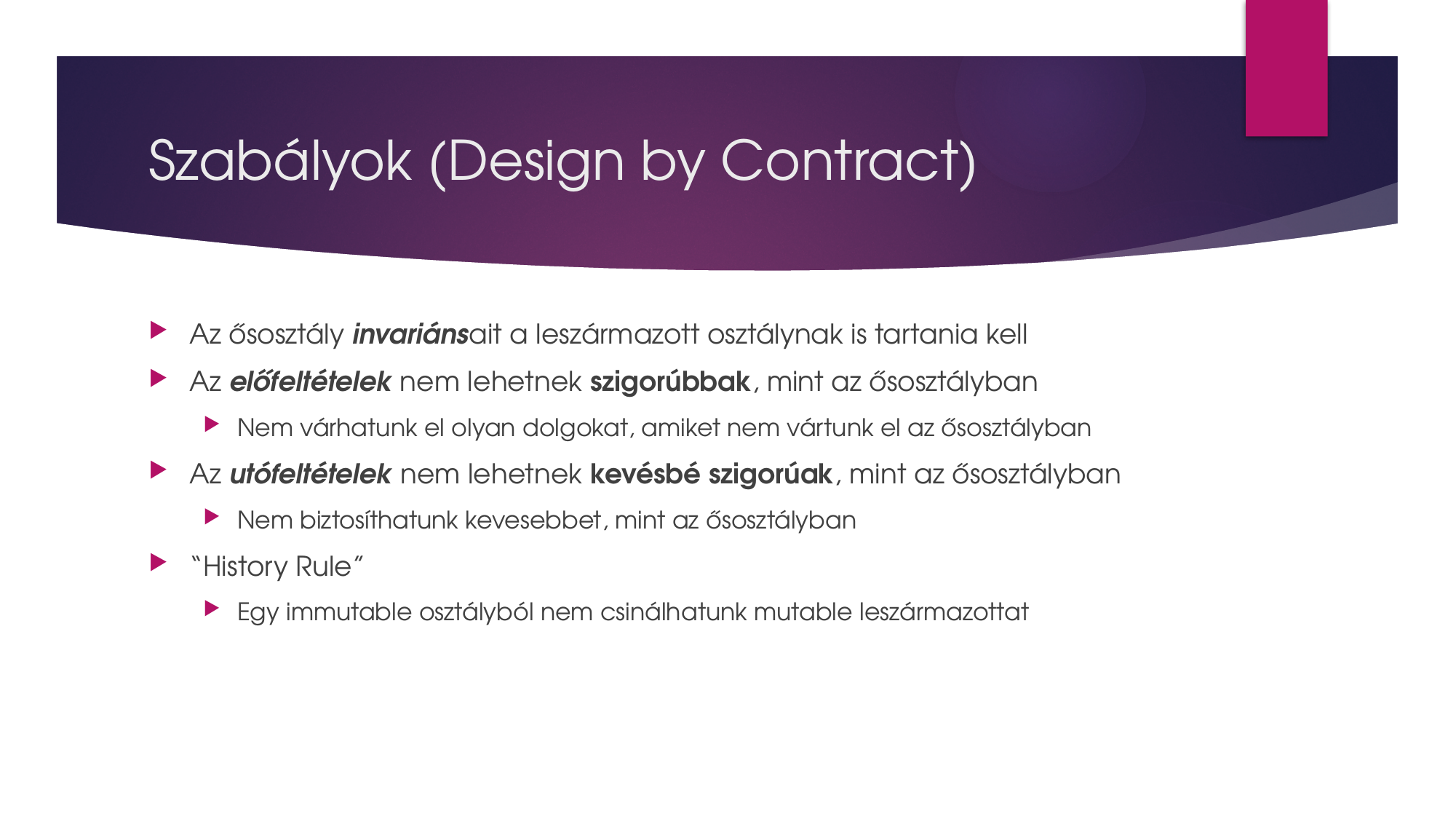

# Szabályok (Design by Contract)
Az ősosztály invariánsait a leszármazott osztálynak is tartania kell
Az előfeltételek nem lehetnek szigorúbbak, mint az ősosztályban
Nem várhatunk el olyan dolgokat, amiket nem vártunk el az ősosztályban
Az utófeltételek nem lehetnek kevésbé szigorúak, mint az ősosztályban
Nem biztosíthatunk kevesebbet, mint az ősosztályban
“History Rule”
Egy immutable osztályból nem csinálhatunk mutable leszármazottat